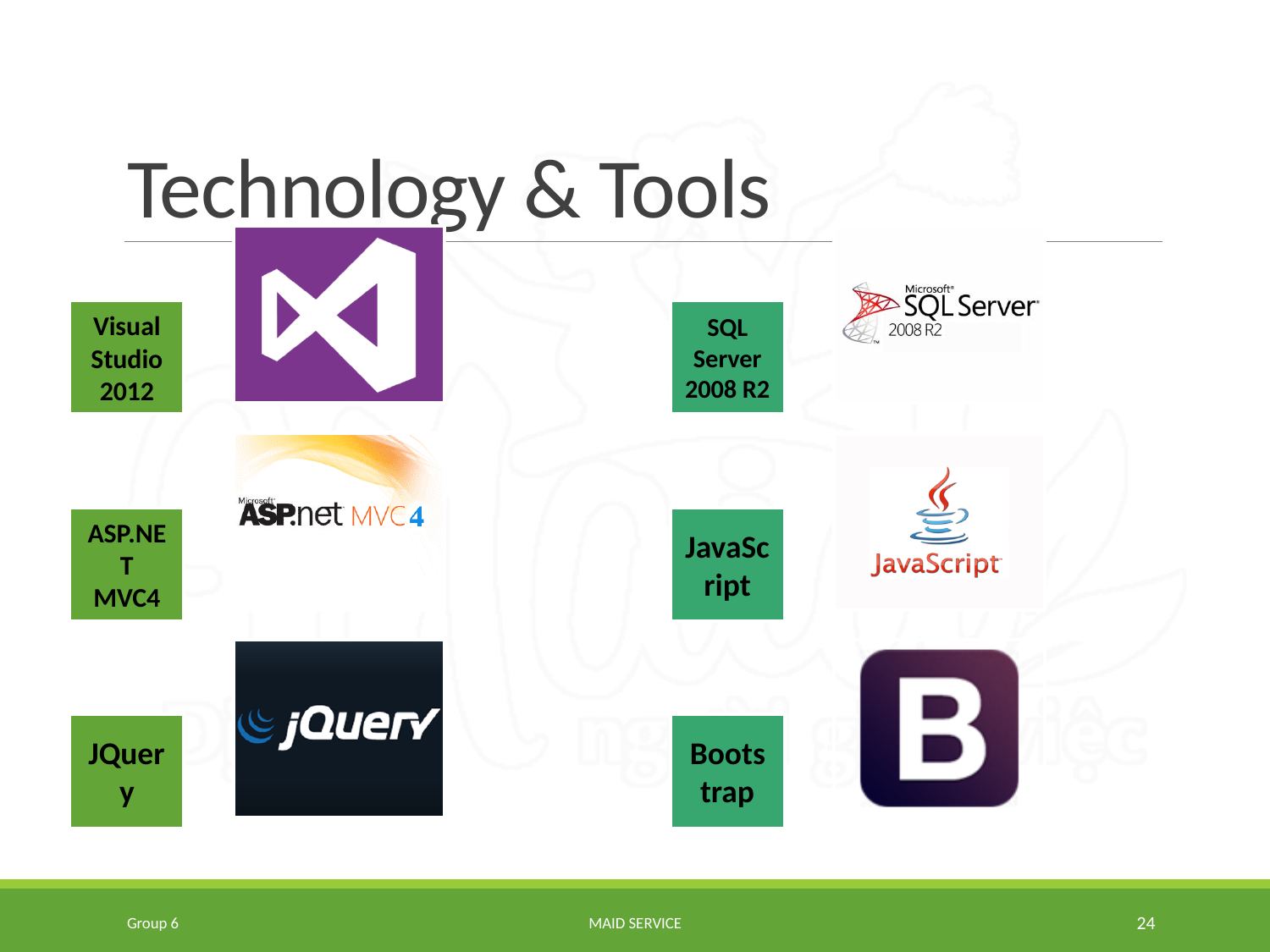

# Technology & Tools
Visual Studio 2012
SQL Server 2008 R2
ASP.NET MVC4
JavaScript
JQuery
Bootstrap
Group 6
Maid Service
24